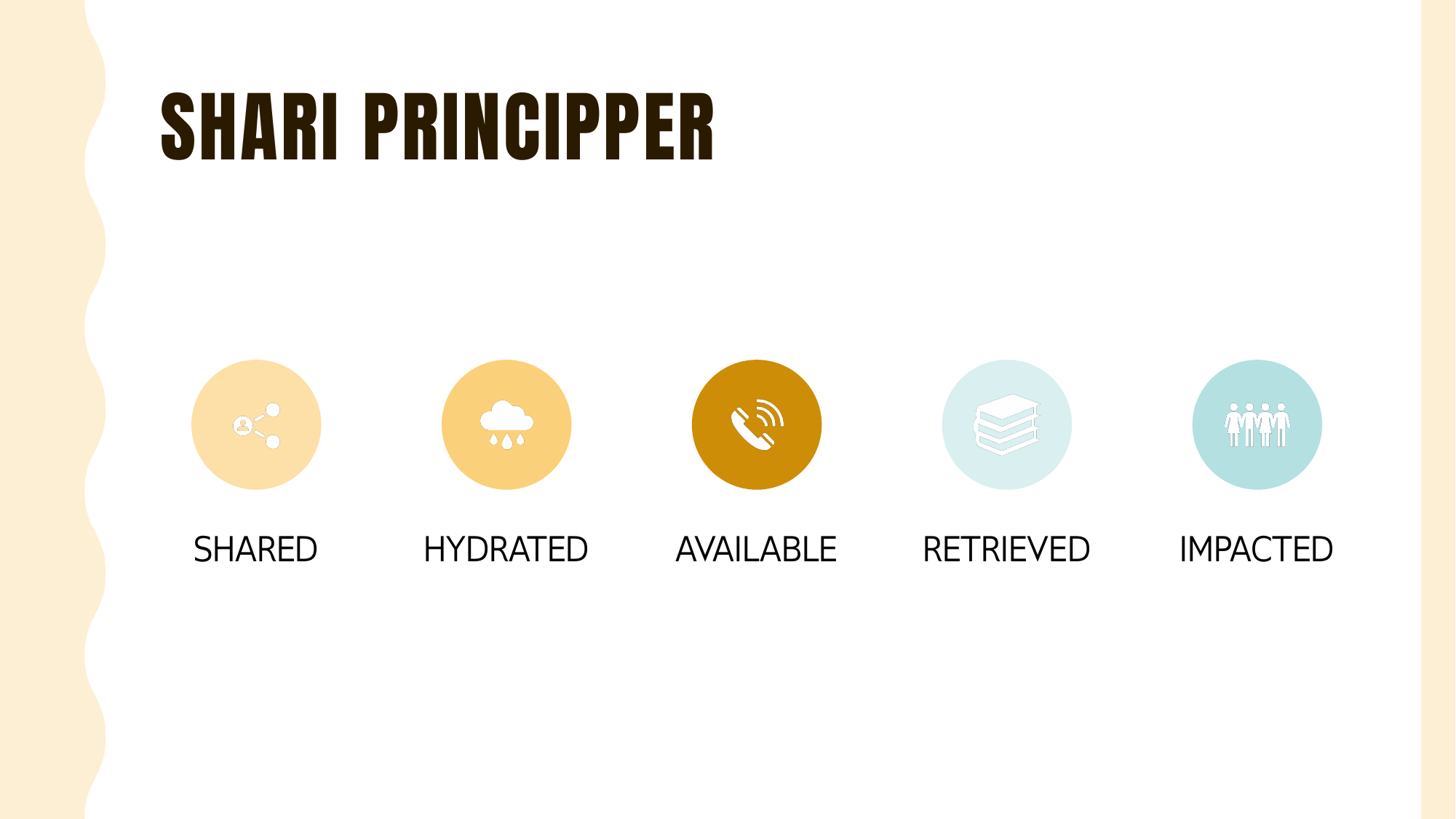

# SHARI principper
Shared
Hydrated
Available
Retrieved
Impacted